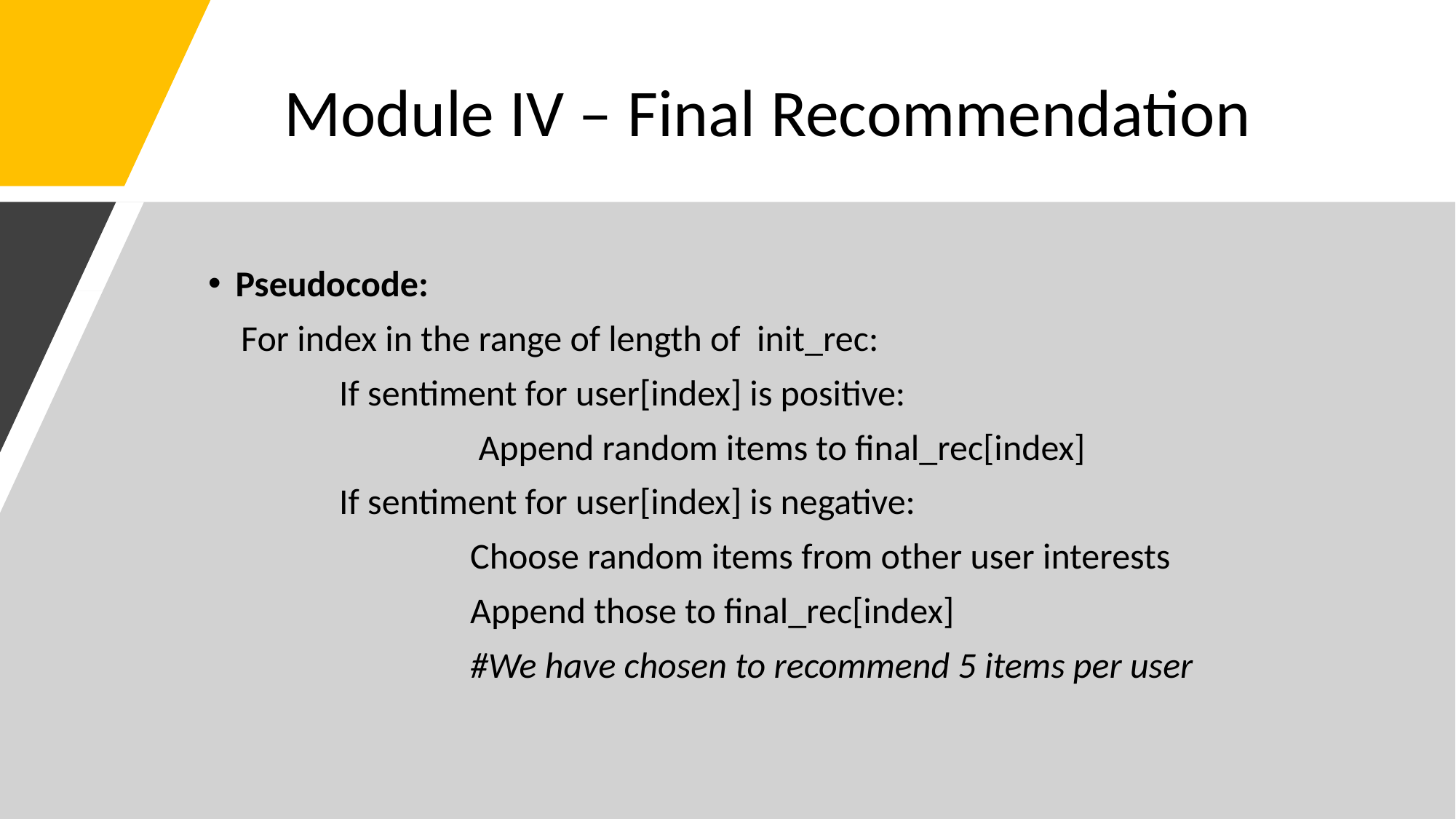

# Module IV – Final Recommendation

Pseudocode:
    For index in the range of length of  init_rec:
                If sentiment for user[index] is positive:
                                 Append random items to final_rec[index]
                If sentiment for user[index] is negative:
                                Choose random items from other user interests
                                Append those to final_rec[index]
                                #We have chosen to recommend 5 items per user